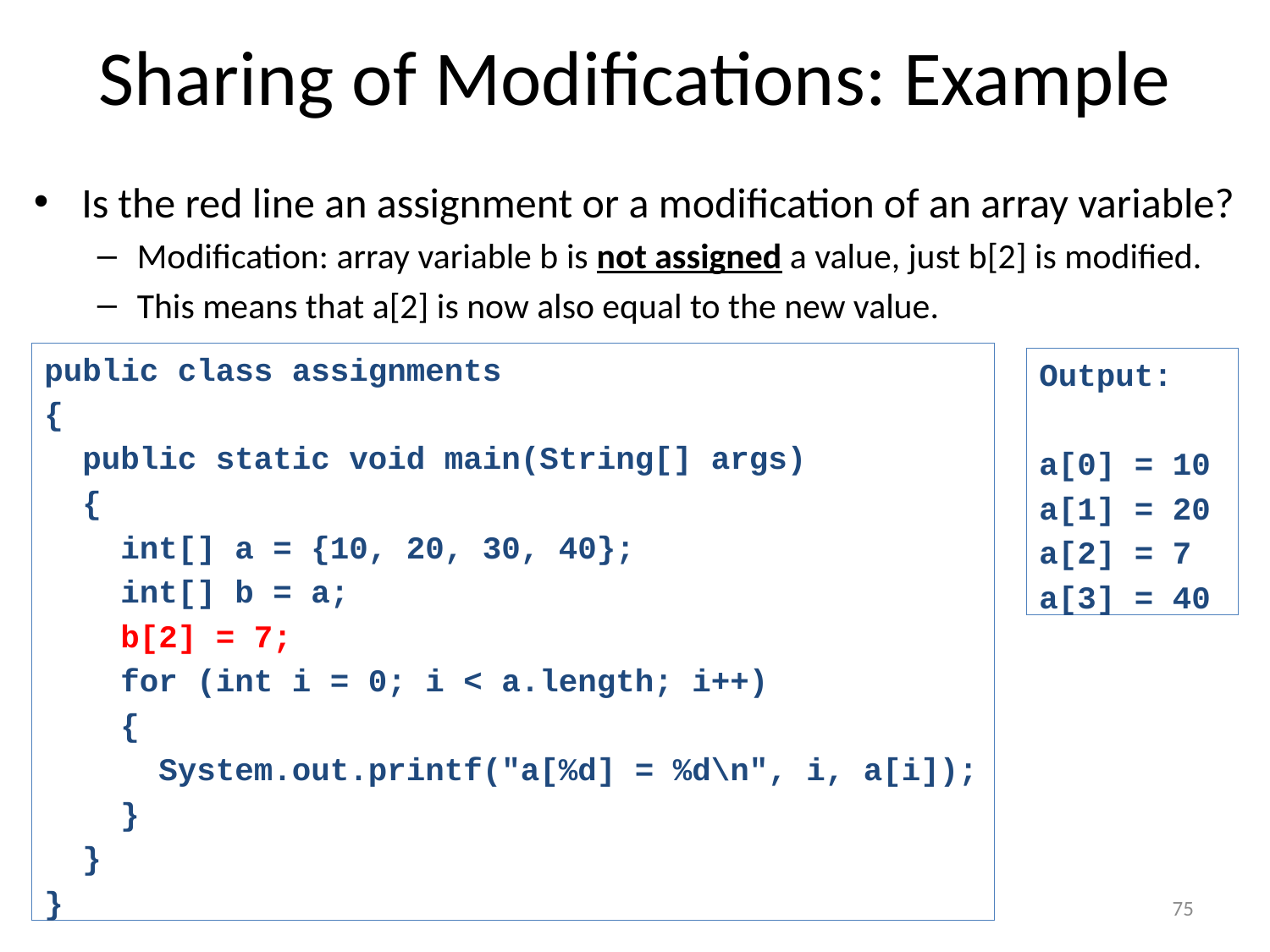

# Sharing of Modifications: Example
Is the red line an assignment or a modification of an array variable?
Modification: array variable b is not assigned a value, just b[2] is modified.
This means that a[2] is now also equal to the new value.
public class assignments
{
  public static void main(String[] args)
  {
    int[] a = {10, 20, 30, 40};
    int[] b = a;
    b[2] = 7;
    for (int i = 0; i < a.length; i++)
    {
      System.out.printf("a[%d] = %d\n", i, a[i]);
    }
  }
}
Output:

a[0] = 10
a[1] = 20
a[2] = 7
a[3] = 40
75